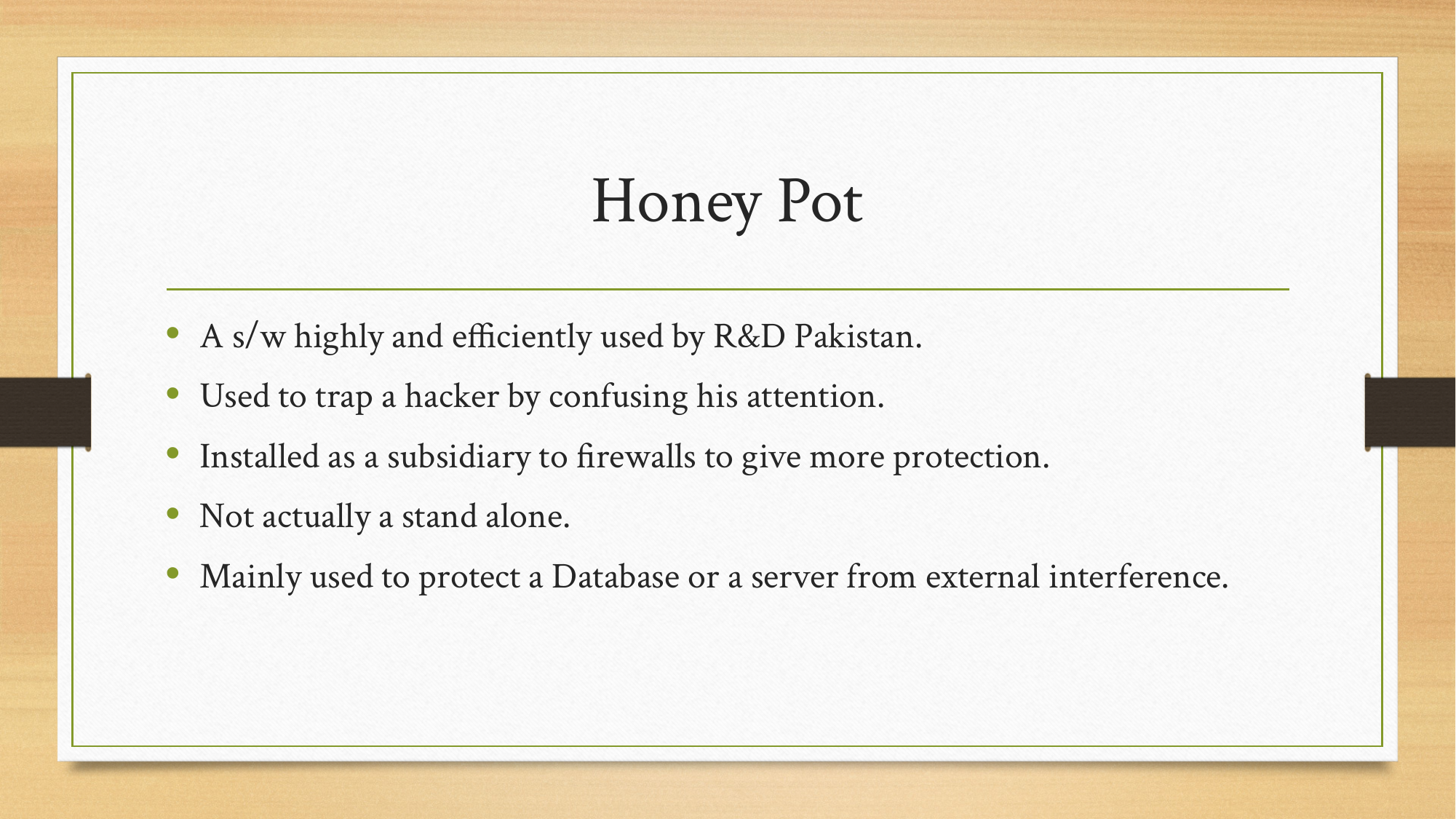

# Honey Pot
A s/w highly and efficiently used by R&D Pakistan.
Used to trap a hacker by confusing his attention.
Installed as a subsidiary to firewalls to give more protection.
Not actually a stand alone.
Mainly used to protect a Database or a server from external interference.